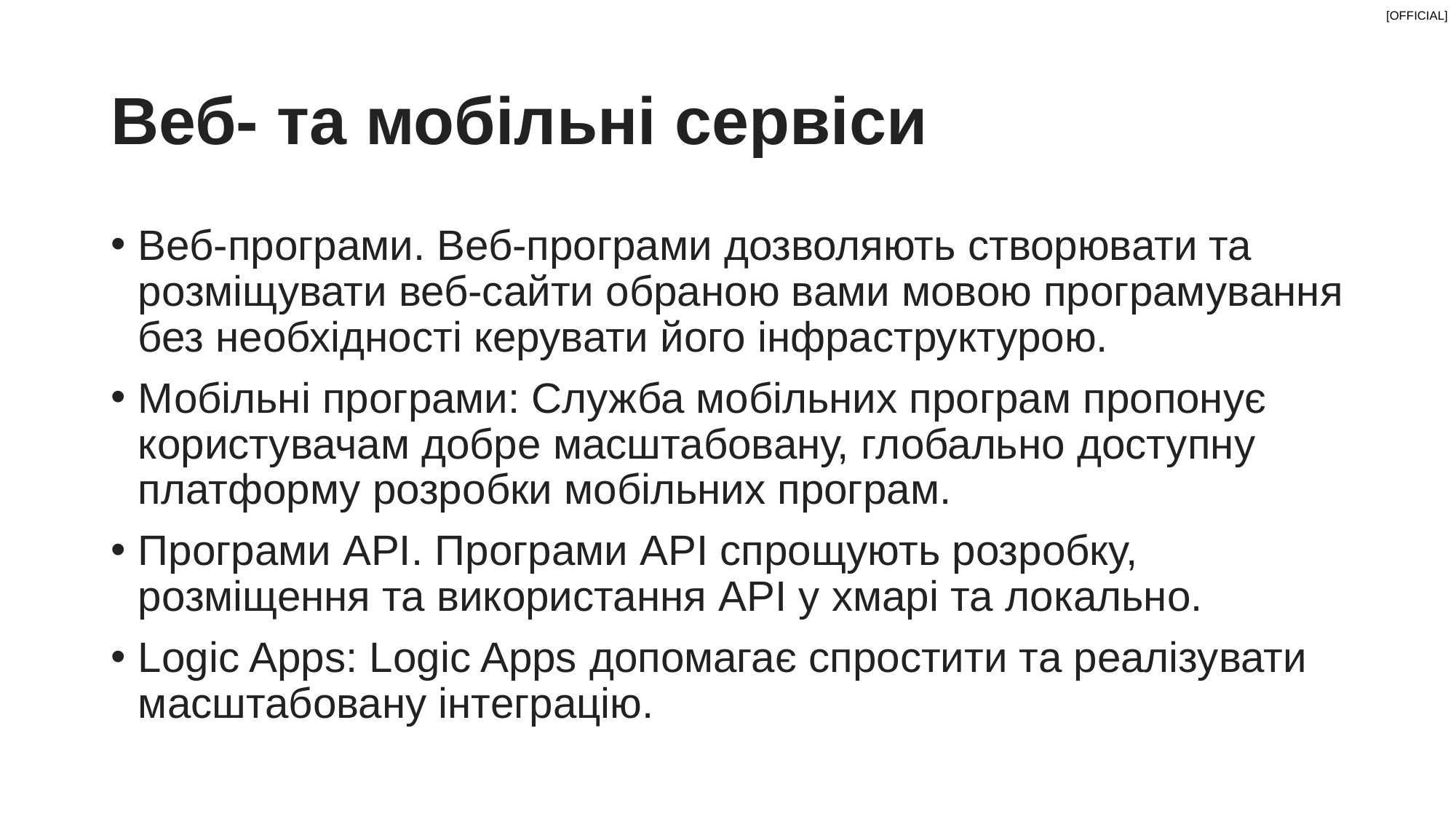

# Веб- та мобільні сервіси
Веб-програми. Веб-програми дозволяють створювати та розміщувати веб-сайти обраною вами мовою програмування без необхідності керувати його інфраструктурою.
Мобільні програми: Служба мобільних програм пропонує користувачам добре масштабовану, глобально доступну платформу розробки мобільних програм.
Програми API. Програми API спрощують розробку, розміщення та використання API у хмарі та локально.
Logic Apps: Logic Apps допомагає спростити та реалізувати масштабовану інтеграцію.